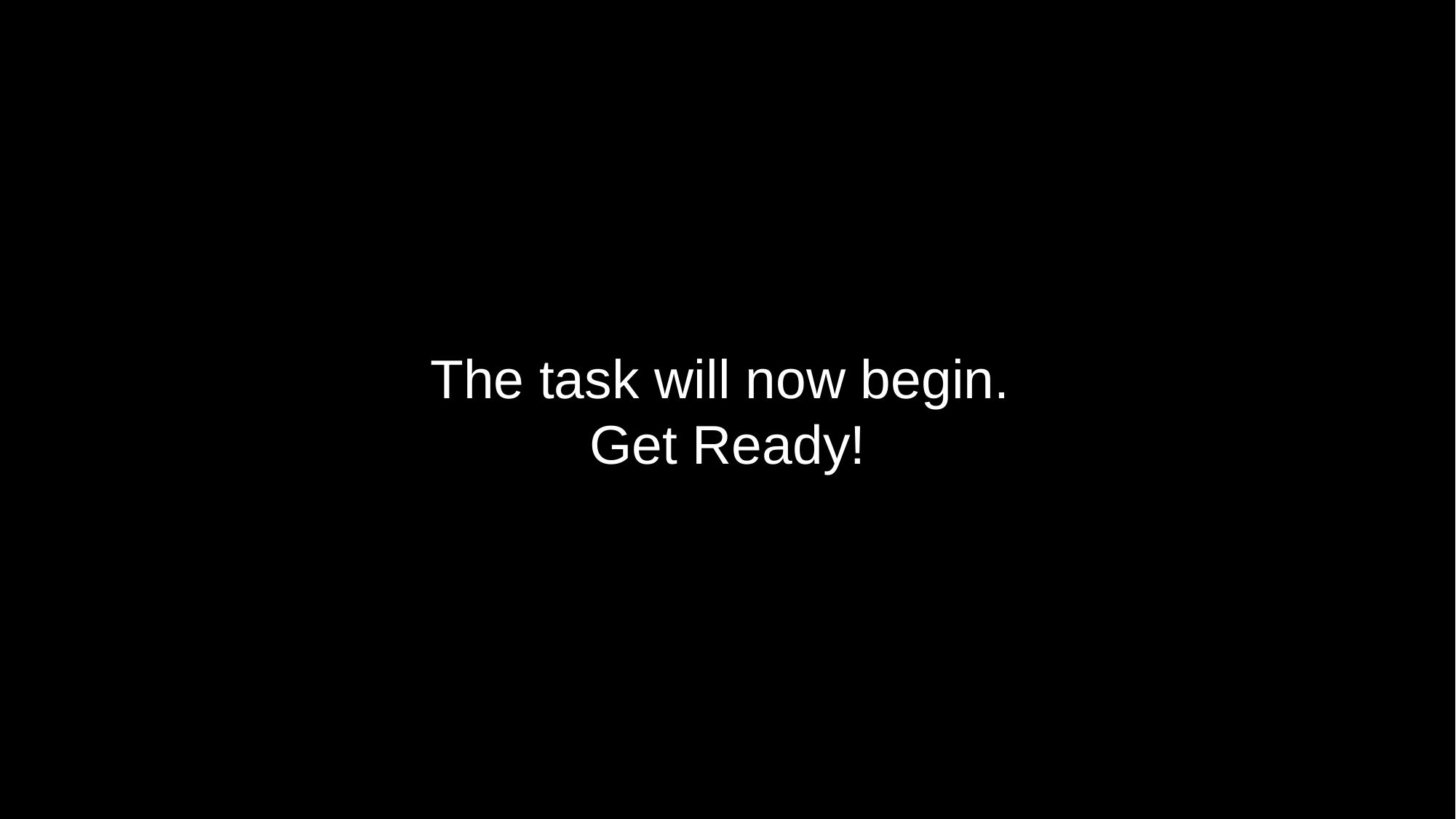

The task will now begin.
Get Ready!